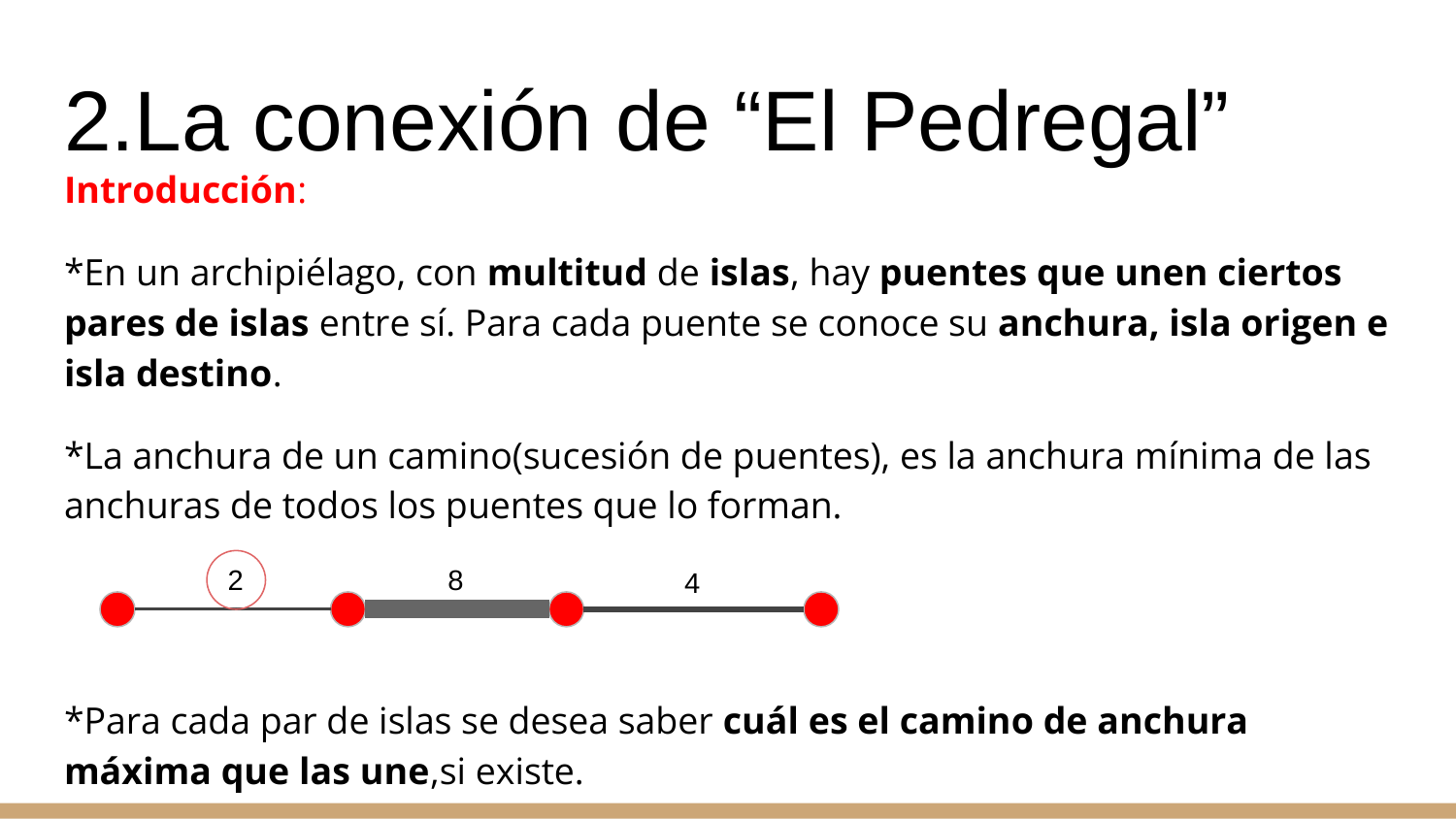

# 2.La conexión de “El Pedregal”
Introducción:
*En un archipiélago, con multitud de islas, hay puentes que unen ciertos pares de islas entre sí. Para cada puente se conoce su anchura, isla origen e isla destino.
*La anchura de un camino(sucesión de puentes), es la anchura mínima de las anchuras de todos los puentes que lo forman.

*Para cada par de islas se desea saber cuál es el camino de anchura máxima que las une,si existe.

2
8
4